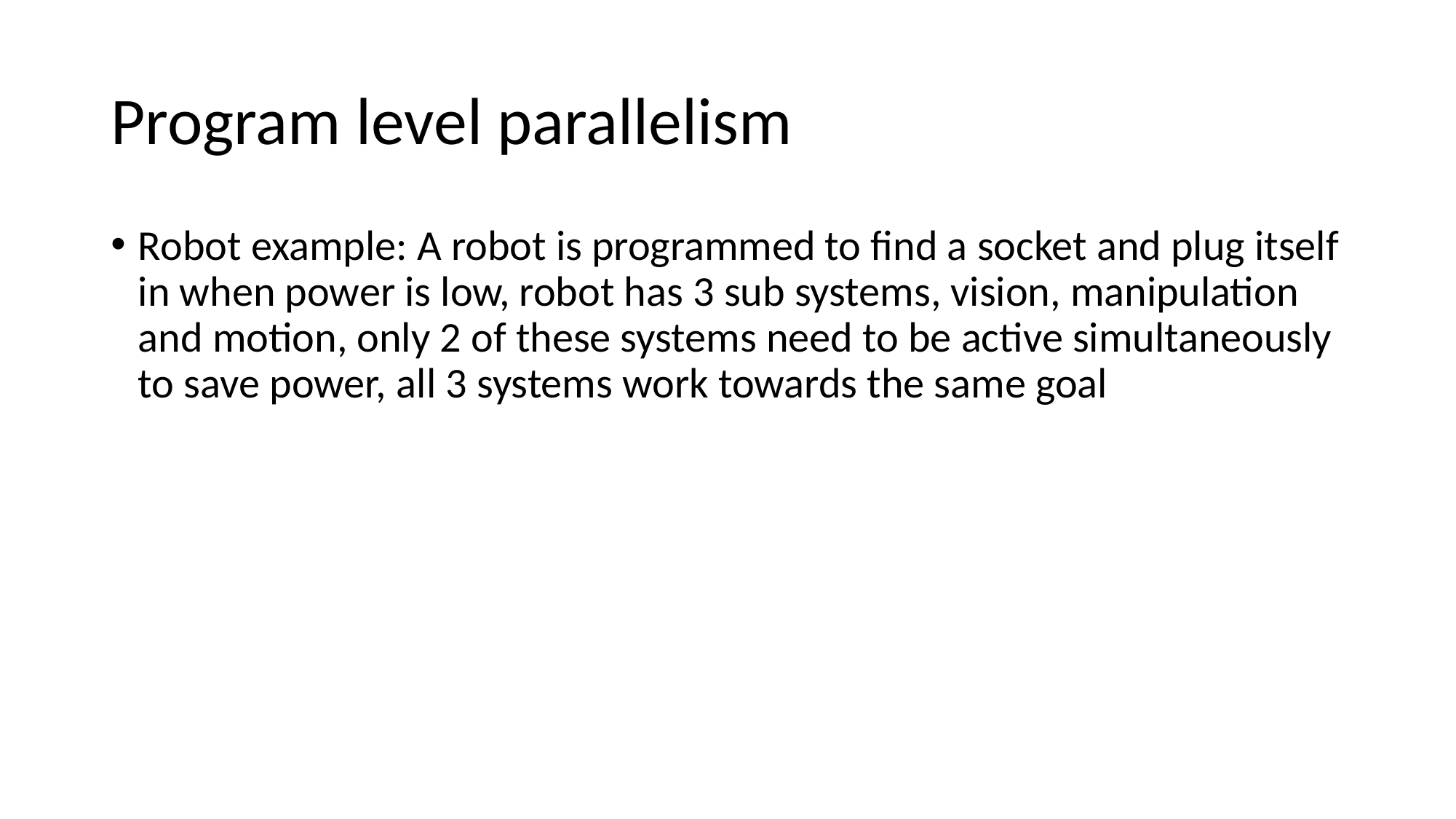

# Program level parallelism
Robot example: A robot is programmed to find a socket and plug itself in when power is low, robot has 3 sub systems, vision, manipulation and motion, only 2 of these systems need to be active simultaneously to save power, all 3 systems work towards the same goal